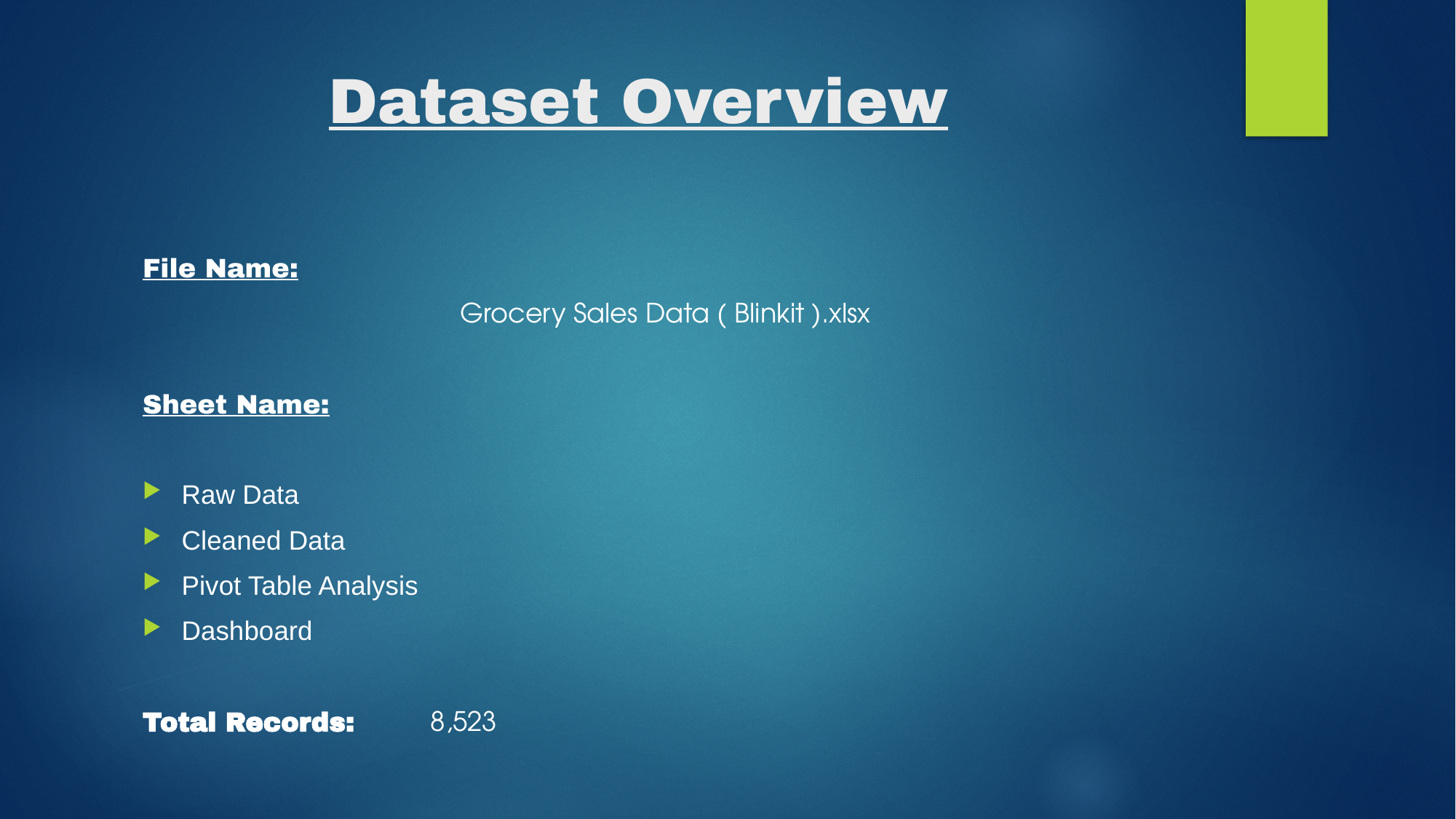

# Dataset Overview
File Name:
Grocery Sales Data ( Blinkit ).xlsx

Sheet Name:

Raw Data
Cleaned Data
Pivot Table Analysis
Dashboard

Total Records: 	8,523